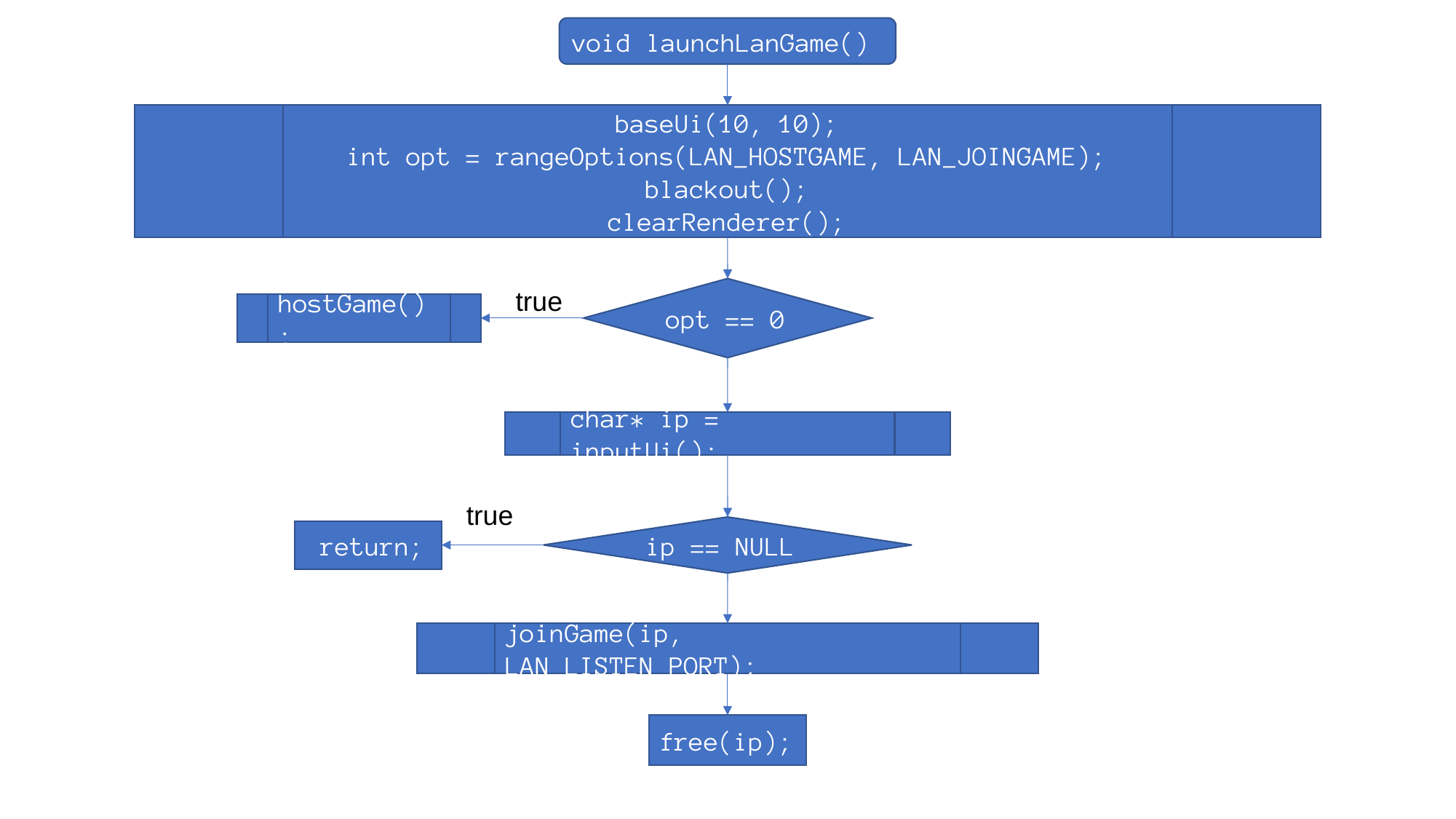

void launchLanGame()
baseUi(10, 10);
int opt = rangeOptions(LAN_HOSTGAME, LAN_JOINGAME);
blackout();
clearRenderer();
true
opt == 0
hostGame();
char* ip = inputUi();
true
ip == NULL
 return;
joinGame(ip, LAN_LISTEN_PORT);
free(ip);